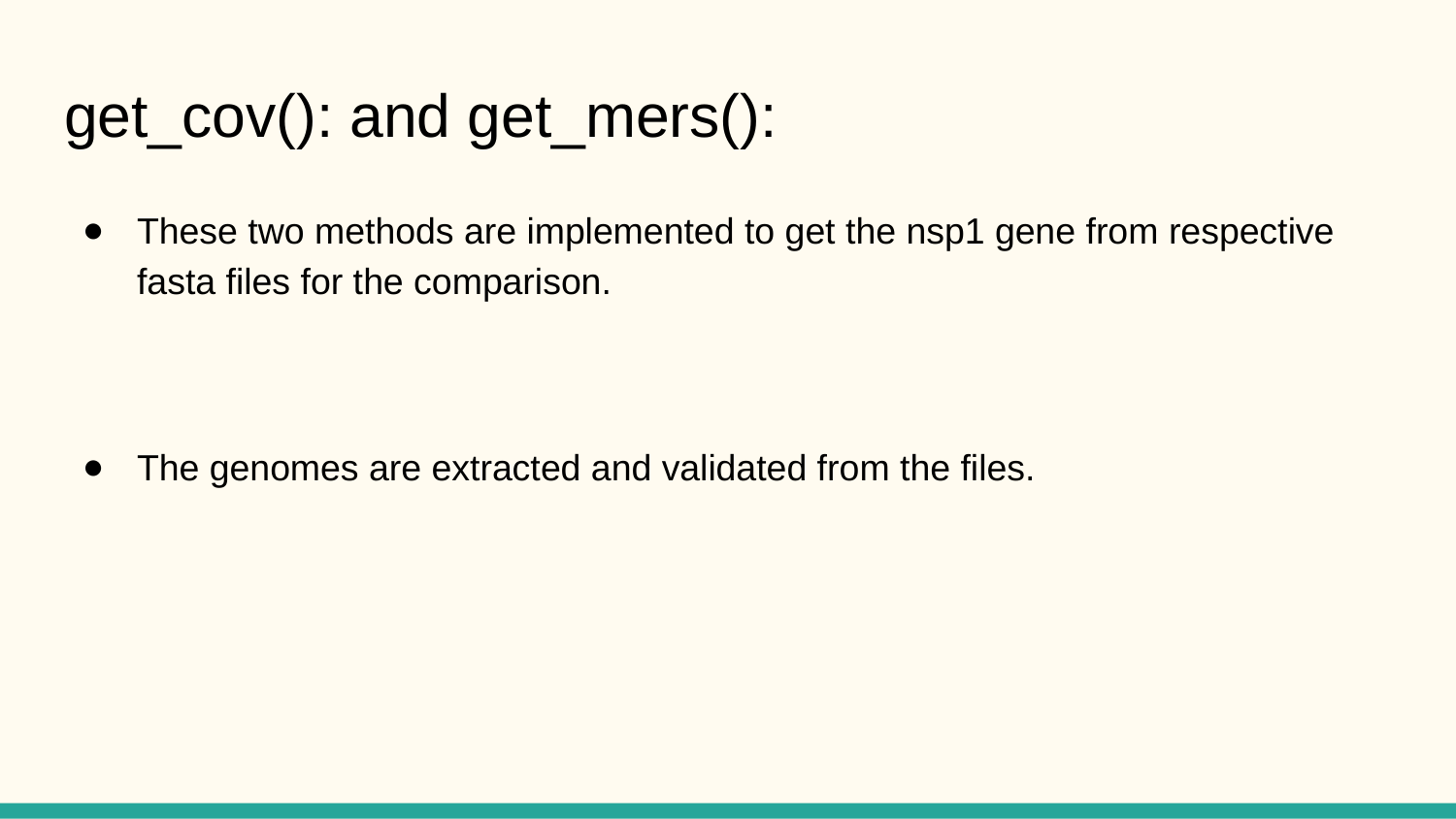

# get_cov(): and get_mers():
These two methods are implemented to get the nsp1 gene from respective fasta files for the comparison.

The genomes are extracted and validated from the files.